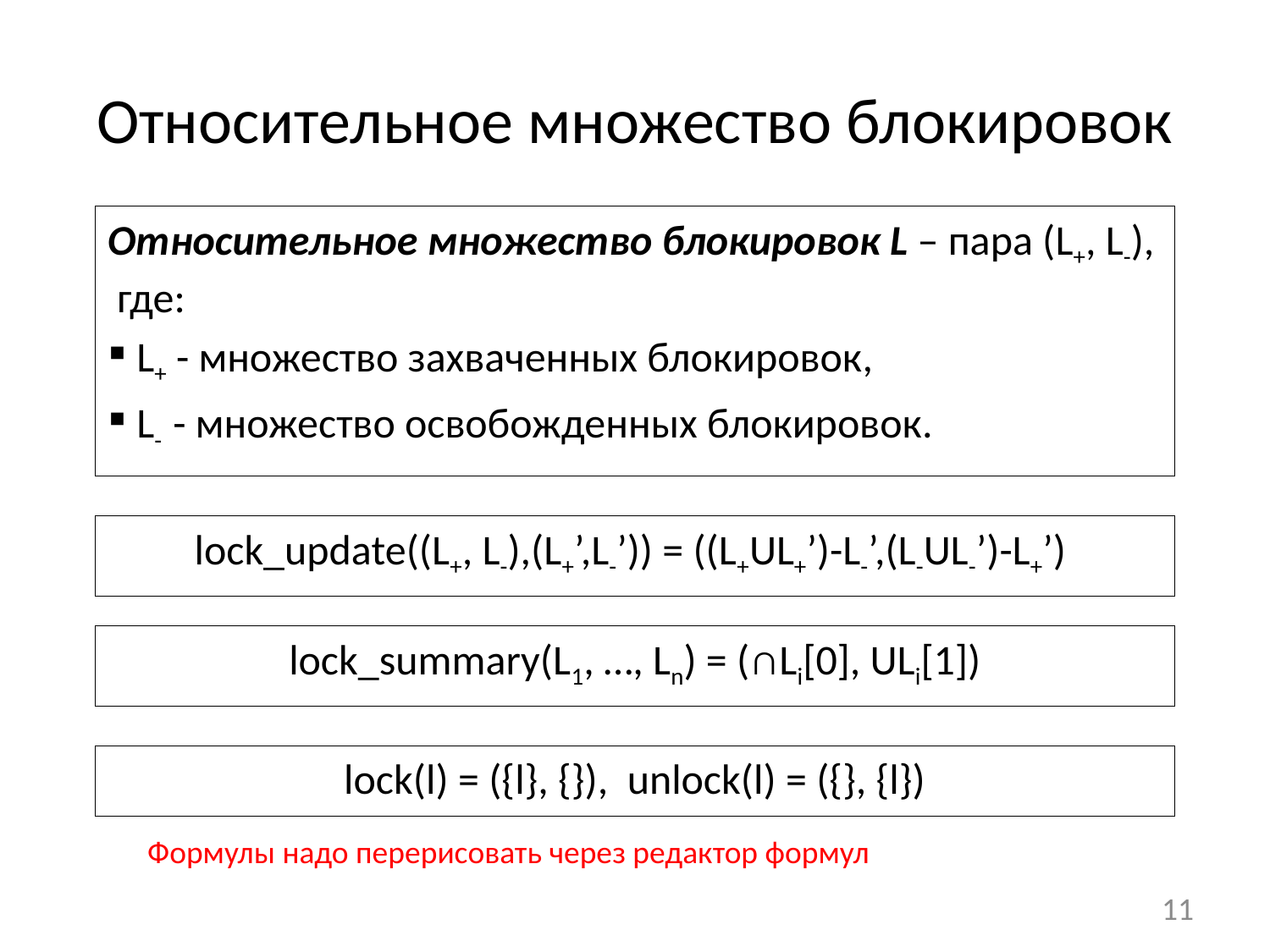

# Относительное множество блокировок
Относительное множество блокировок L – пара (L+, L-),  где:
 L+ - множество захваченных блокировок,
 L-  - множество освобожденных блокировок.
lock_update((L+, L-),(L+’,L-’)) = ((L+UL+’)-L-’,(L-UL-’)-L+’)
lock_summary(L1, …, Ln) = (∩Li[0], ULi[1])
lock(l) = ({l}, {}),  unlock(l) = ({}, {l})
Формулы надо перерисовать через редактор формул
11